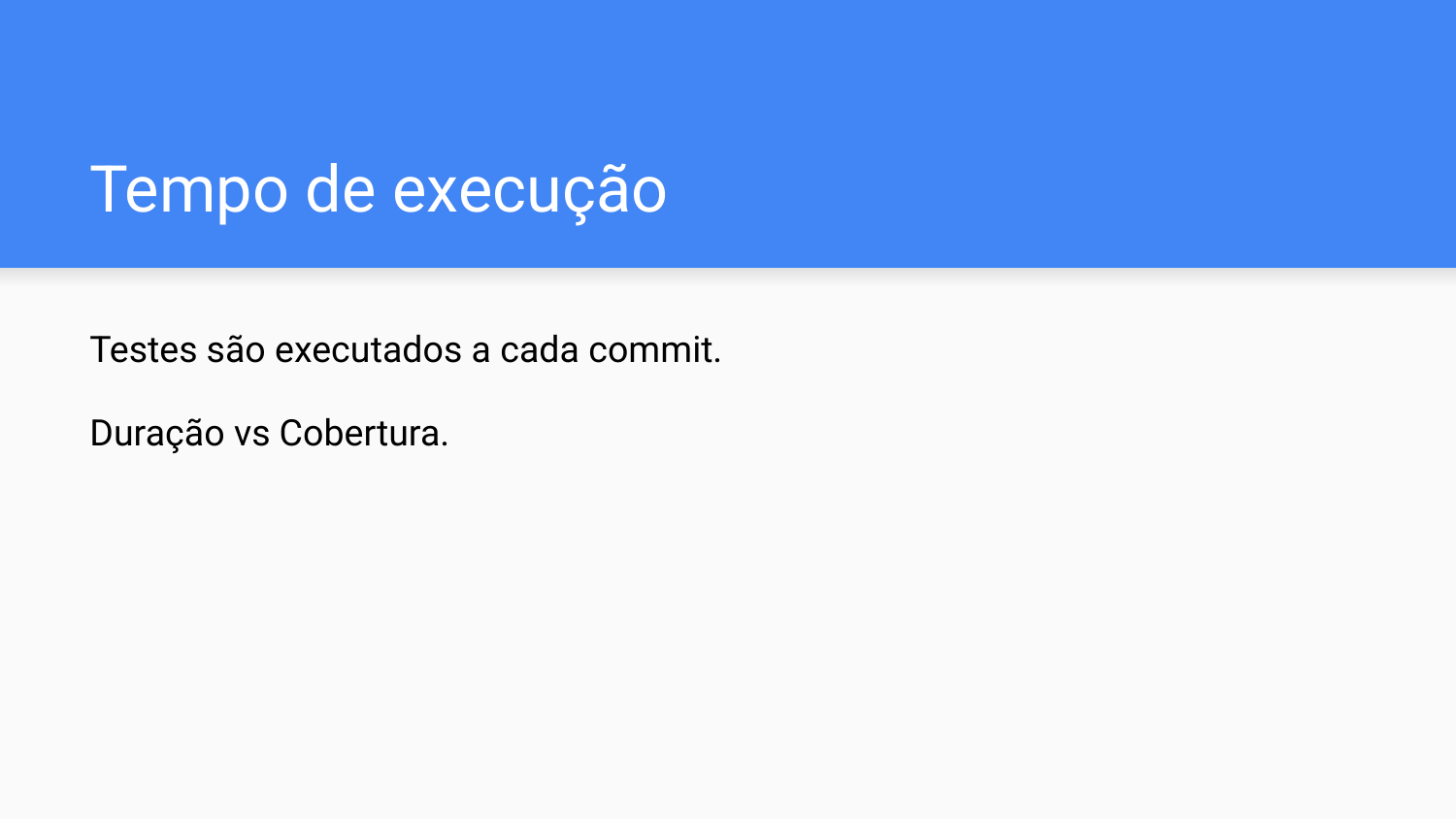

# Tempo de execução
Testes são executados a cada commit.
Duração vs Cobertura.